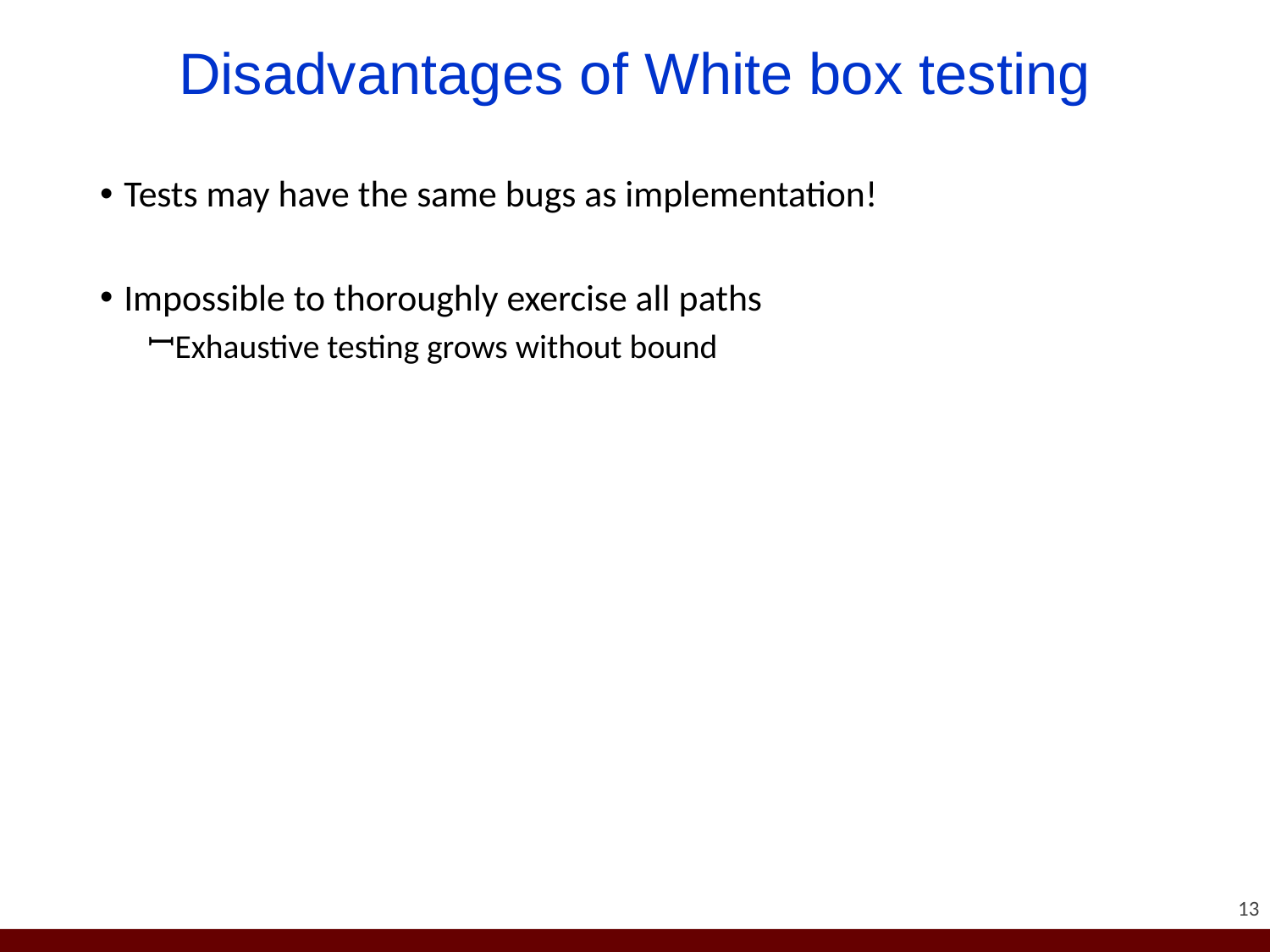

# Disadvantages of White box testing
Tests may have the same bugs as implementation!

Impossible to thoroughly exercise all paths
Exhaustive testing grows without bound